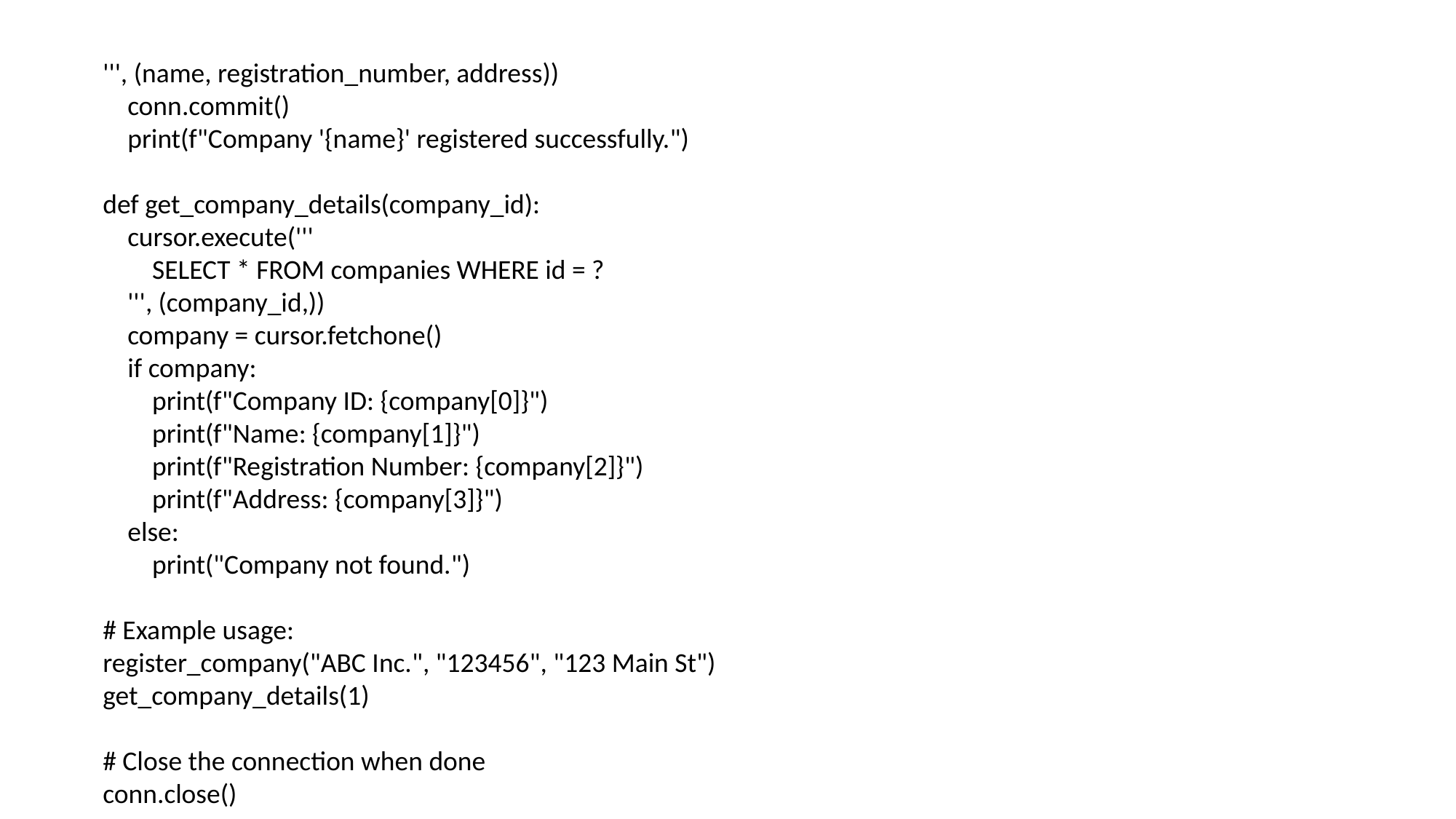

''', (name, registration_number, address))
    conn.commit()
    print(f"Company '{name}' registered successfully.")
def get_company_details(company_id):
    cursor.execute('''
        SELECT * FROM companies WHERE id = ?
    ''', (company_id,))
    company = cursor.fetchone()
    if company:
        print(f"Company ID: {company[0]}")
        print(f"Name: {company[1]}")
        print(f"Registration Number: {company[2]}")
        print(f"Address: {company[3]}")
    else:
        print("Company not found.")
# Example usage:
register_company("ABC Inc.", "123456", "123 Main St")
get_company_details(1)
# Close the connection when done
conn.close()